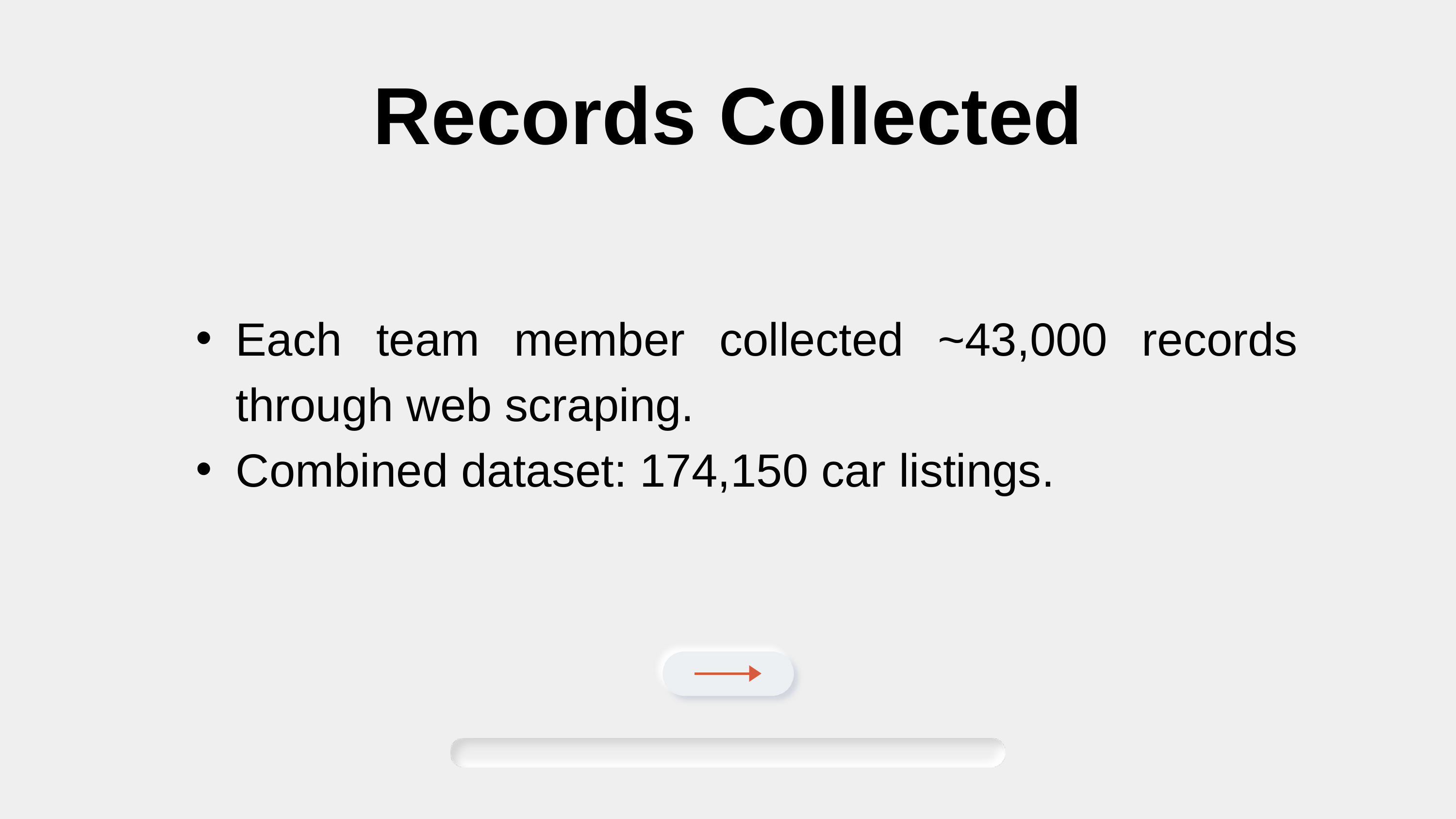

Records Collected
Each team member collected ~43,000 records through web scraping.
Combined dataset: 174,150 car listings.